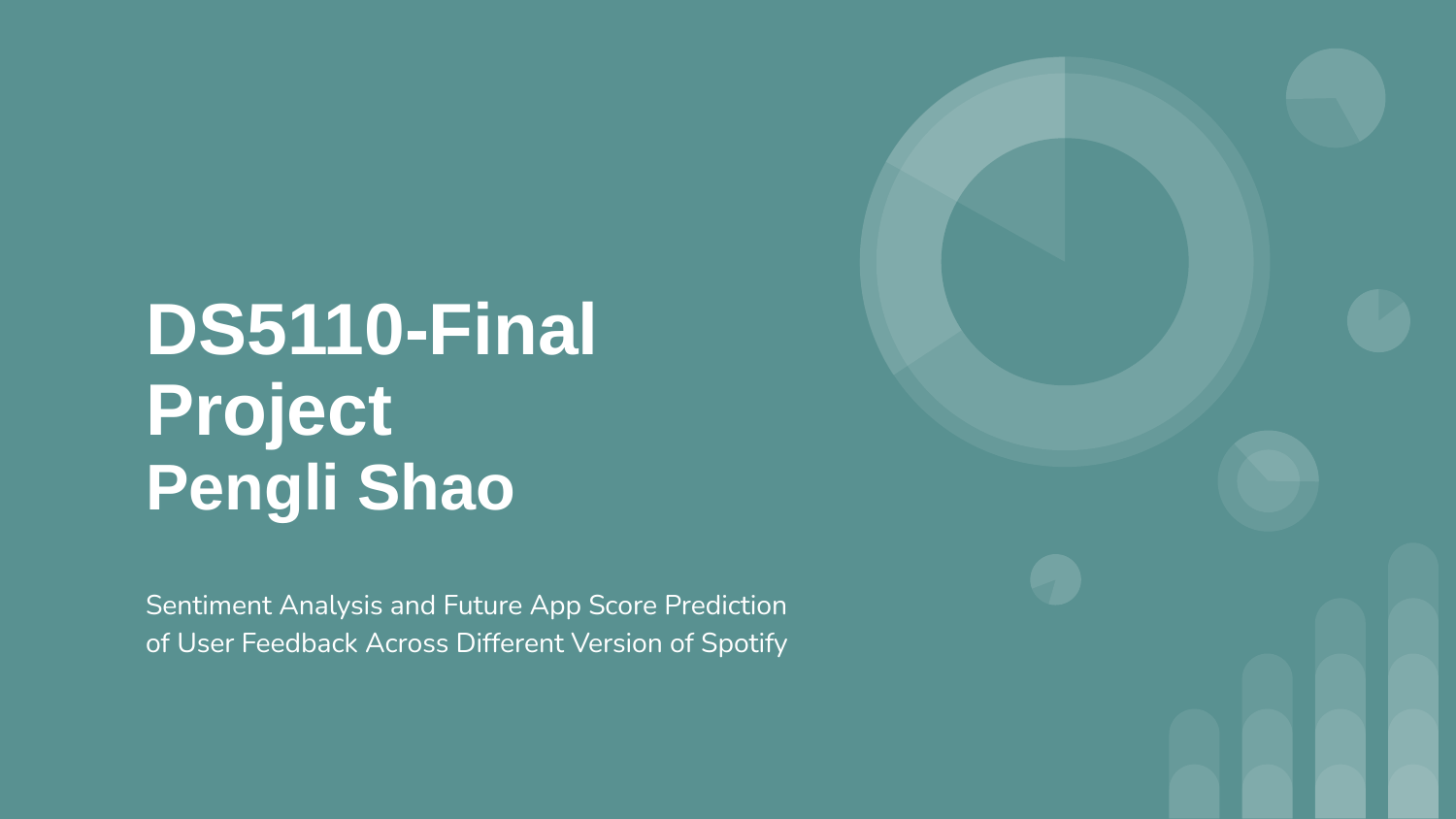

# DS5110-Final Project
Pengli Shao
Sentiment Analysis and Future App Score Prediction
of User Feedback Across Different Version of Spotify